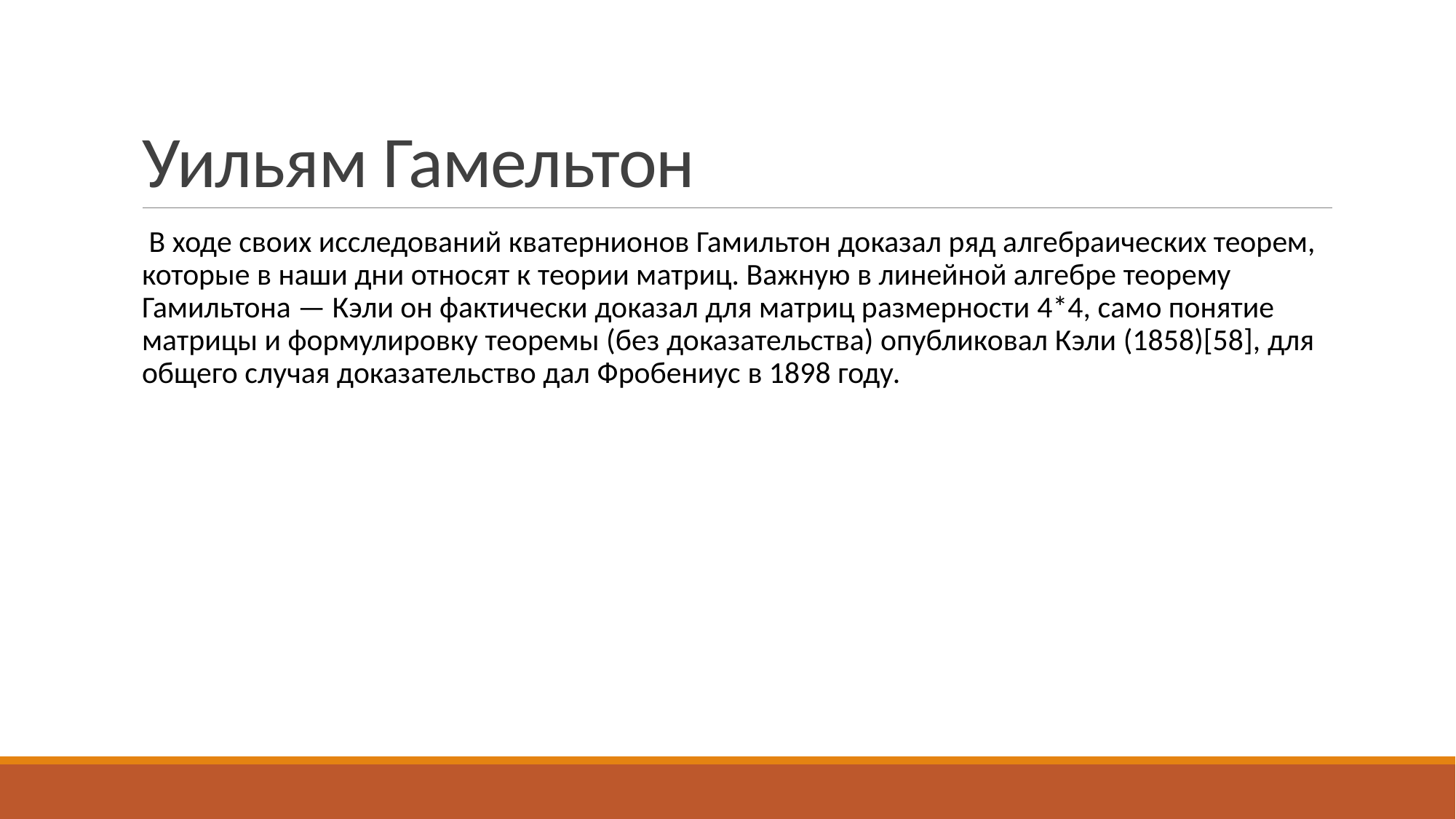

# Уильям Гамельтон
 В ходе своих исследований кватернионов Гамильтон доказал ряд алгебраических теорем, которые в наши дни относят к теории матриц. Важную в линейной алгебре теорему Гамильтона — Кэли он фактически доказал для матриц размерности 4*4, само понятие матрицы и формулировку теоремы (без доказательства) опубликовал Кэли (1858)[58], для общего случая доказательство дал Фробениус в 1898 году.